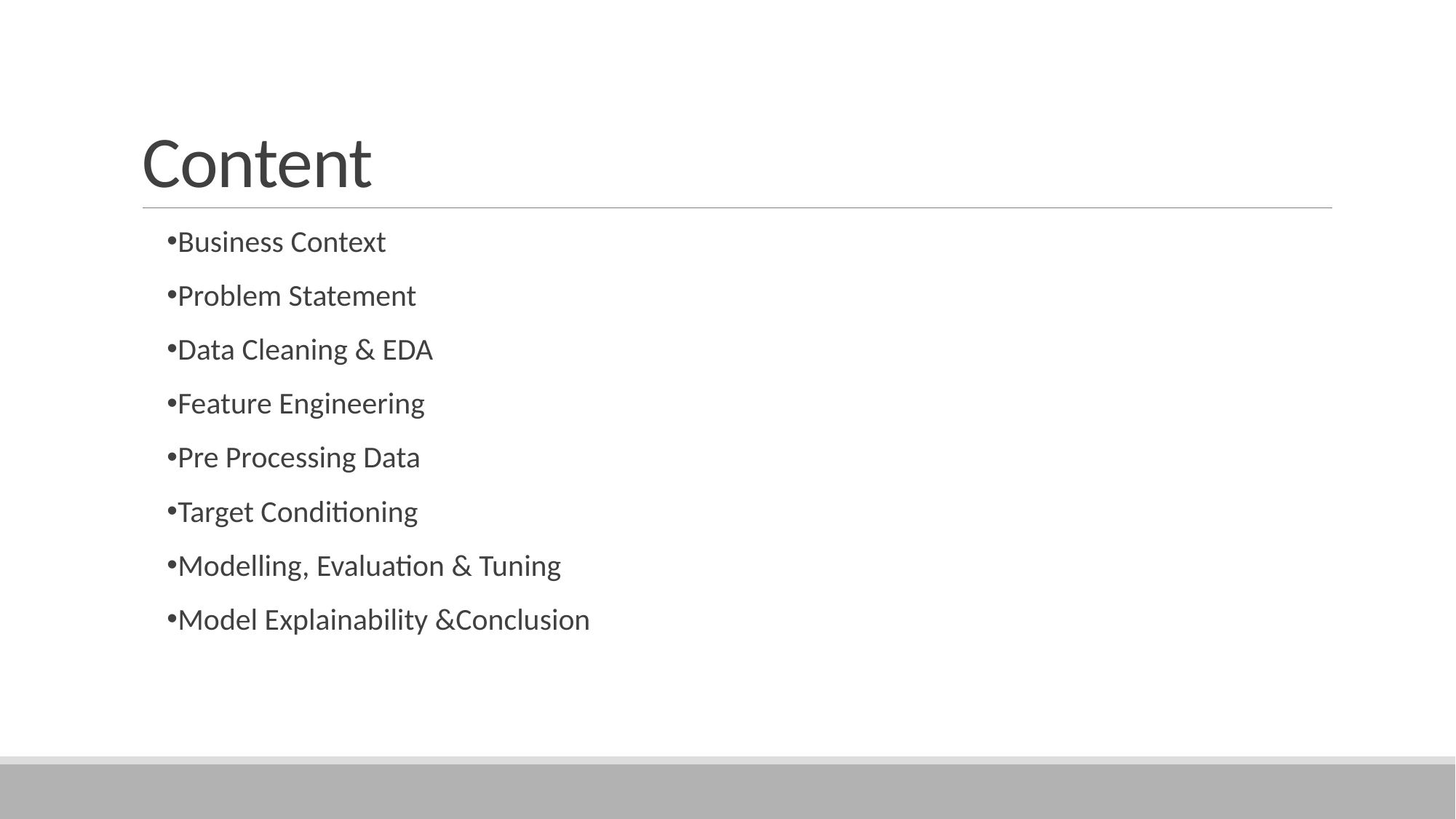

# Content
Business Context
Problem Statement
Data Cleaning & EDA
Feature Engineering
Pre Processing Data
Target Conditioning
Modelling, Evaluation & Tuning
Model Explainability &Conclusion